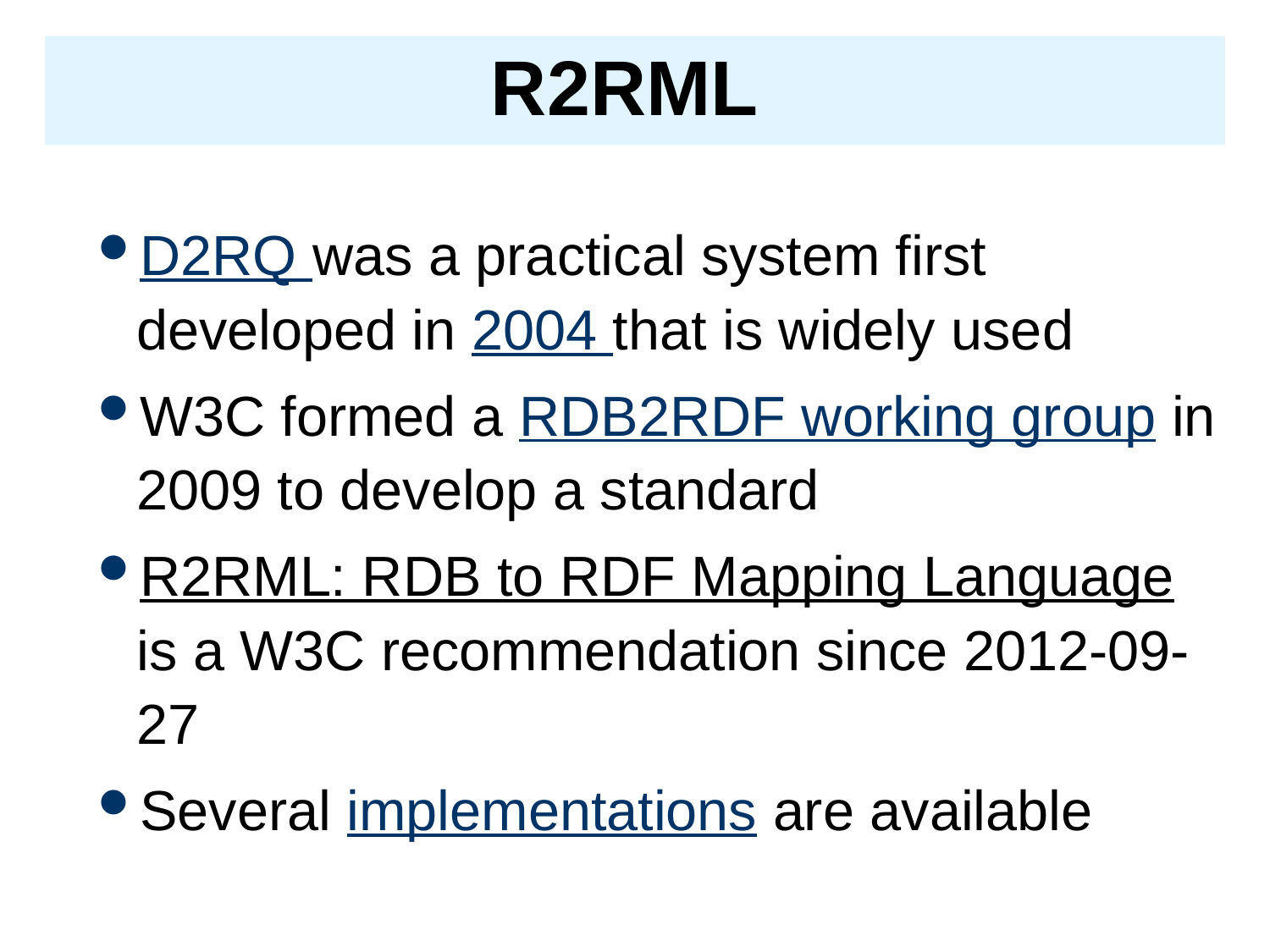

# R2RML
D2RQ was a practical system first developed in 2004 that is widely used
W3C formed a RDB2RDF working group in 2009 to develop a standard
R2RML: RDB to RDF Mapping Language is a W3C recommendation since 2012-09-27
Several implementations are available